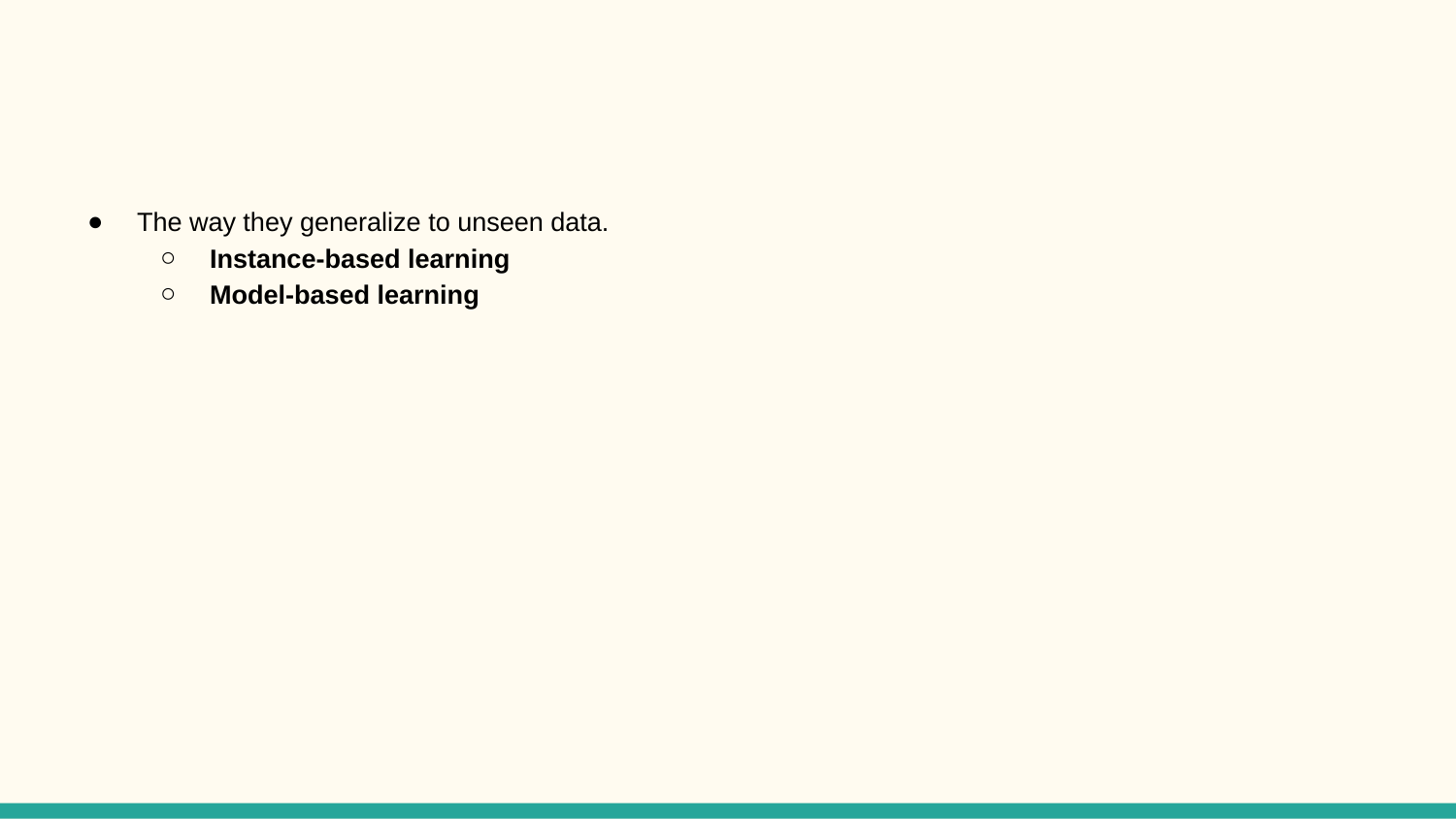

#
The way they generalize to unseen data.
Instance-based learning
Model-based learning